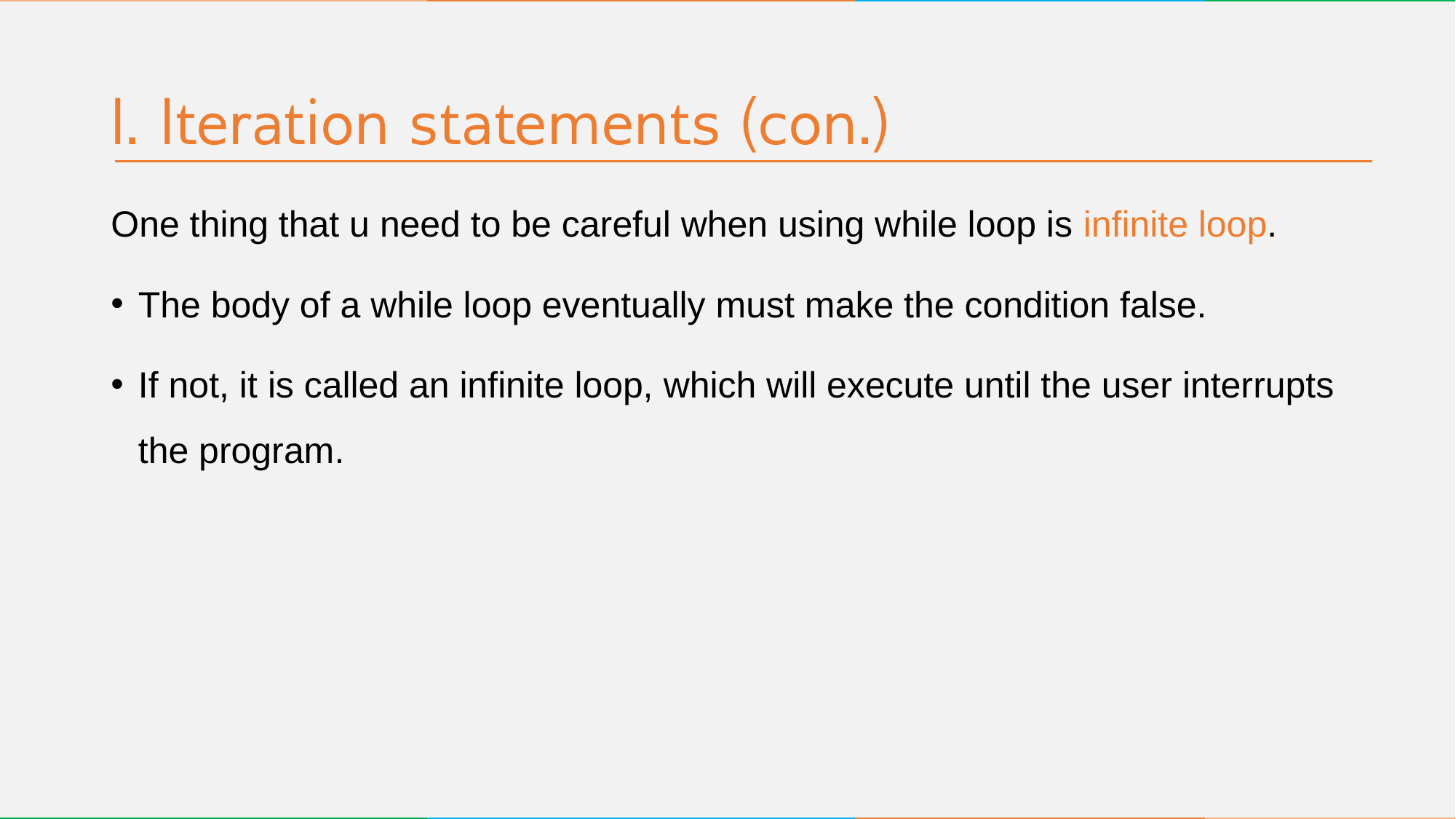

# I. Iteration statements (con.)
One thing that u need to be careful when using while loop is infinite loop.
The body of a while loop eventually must make the condition false.
If not, it is called an infinite loop, which will execute until the user interrupts the program.